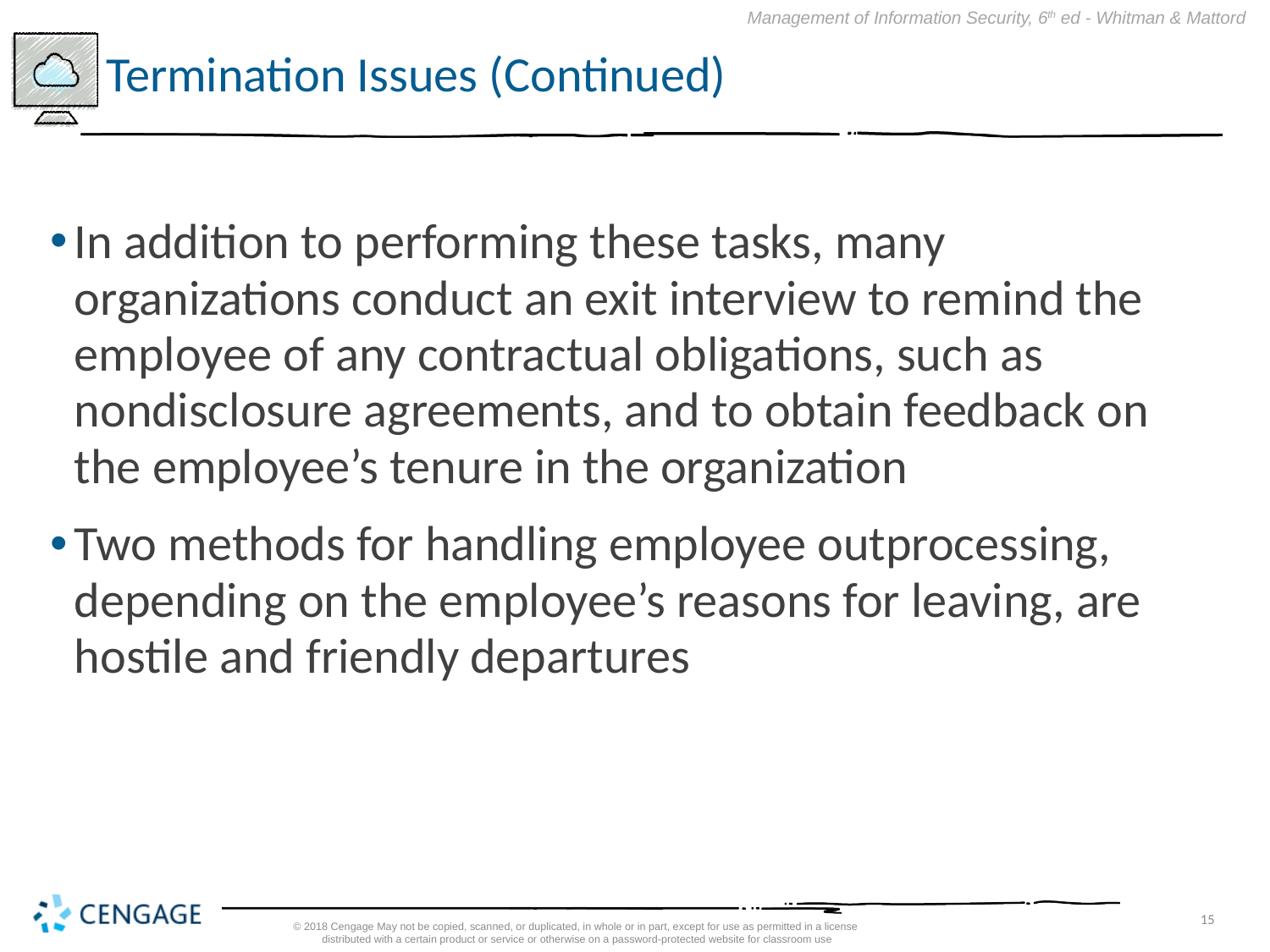

# Termination Issues (Continued)
In addition to performing these tasks, many organizations conduct an exit interview to remind the employee of any contractual obligations, such as nondisclosure agreements, and to obtain feedback on the employee’s tenure in the organization
Two methods for handling employee outprocessing, depending on the employee’s reasons for leaving, are hostile and friendly departures